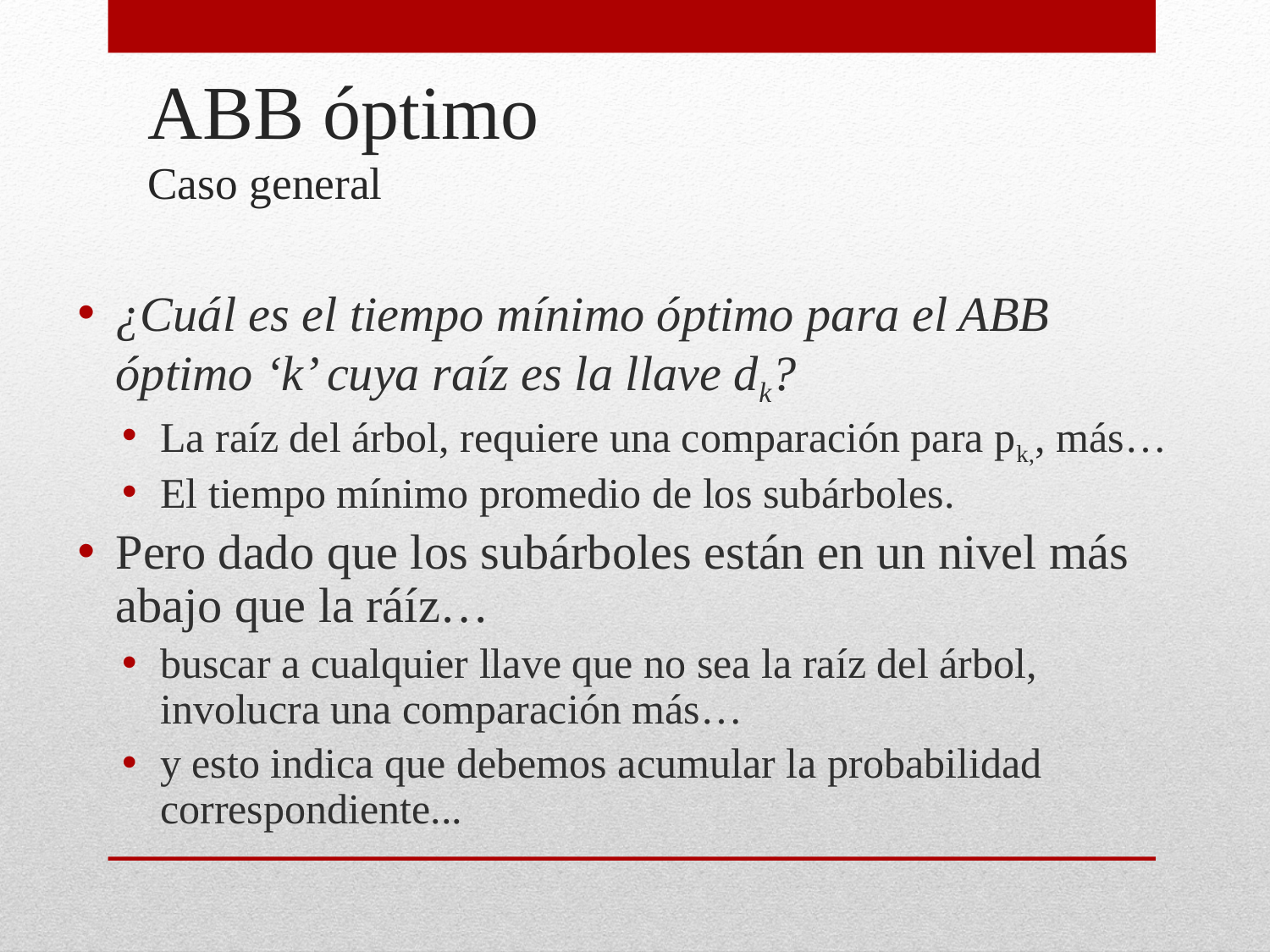

# ABB óptimo Caso general
¿Cuál es el tiempo mínimo óptimo para el ABB óptimo ‘k’ cuya raíz es la llave dk?
La raíz del árbol, requiere una comparación para pk,, más…
El tiempo mínimo promedio de los subárboles.
Pero dado que los subárboles están en un nivel más abajo que la ráíz…
buscar a cualquier llave que no sea la raíz del árbol, involucra una comparación más…
y esto indica que debemos acumular la probabilidad correspondiente...